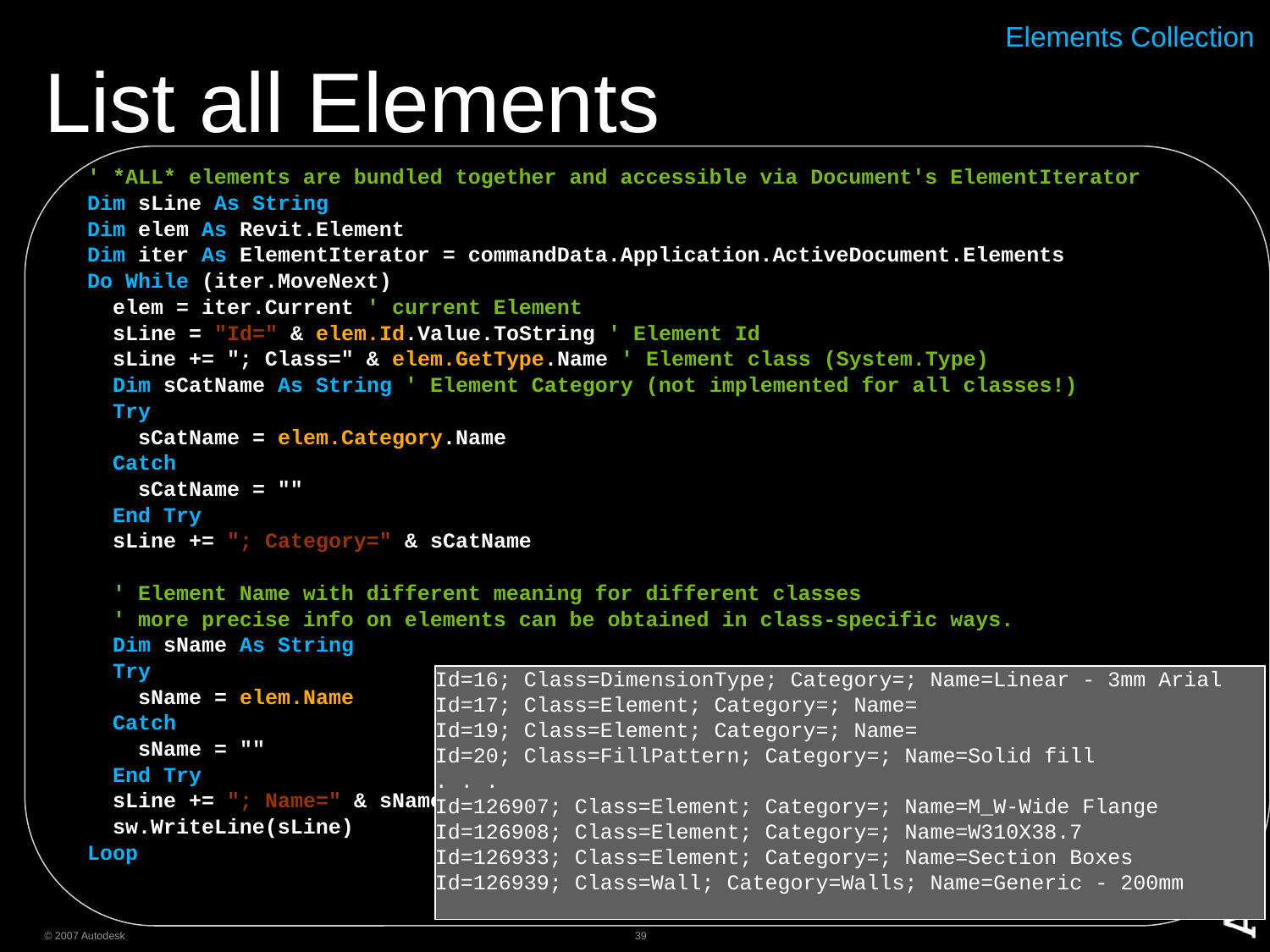

# List all Elements
Elements Collection

' *ALL* elements are bundled together and accessible via Document's ElementIterator
Dim sLine As String
Dim elem As Revit.Element
Dim iter As ElementIterator = commandData.Application.ActiveDocument.Elements
Do While (iter.MoveNext)
  elem = iter.Current ' current Element
  sLine = "Id=" & elem.Id.Value.ToString ' Element Id
  sLine += "; Class=" & elem.GetType.Name ' Element class (System.Type)
  Dim sCatName As String ' Element Category (not implemented for all classes!)
  Try
    sCatName = elem.Category.Name
  Catch
    sCatName = ""
  End Try
  sLine += "; Category=" & sCatName

  ' Element Name with different meaning for different classes
  ' more precise info on elements can be obtained in class-specific ways.
  Dim sName As String
  Try
    sName = elem.Name
  Catch
    sName = ""
  End Try
  sLine += "; Name=" & sName
  sw.WriteLine(sLine)
Loop
Id=16; Class=DimensionType; Category=; Name=Linear - 3mm Arial
Id=17; Class=Element; Category=; Name=
Id=19; Class=Element; Category=; Name=
Id=20; Class=FillPattern; Category=; Name=Solid fill
. . .
Id=126907; Class=Element; Category=; Name=M_W-Wide Flange
Id=126908; Class=Element; Category=; Name=W310X38.7
Id=126933; Class=Element; Category=; Name=Section Boxes
Id=126939; Class=Wall; Category=Walls; Name=Generic - 200mm